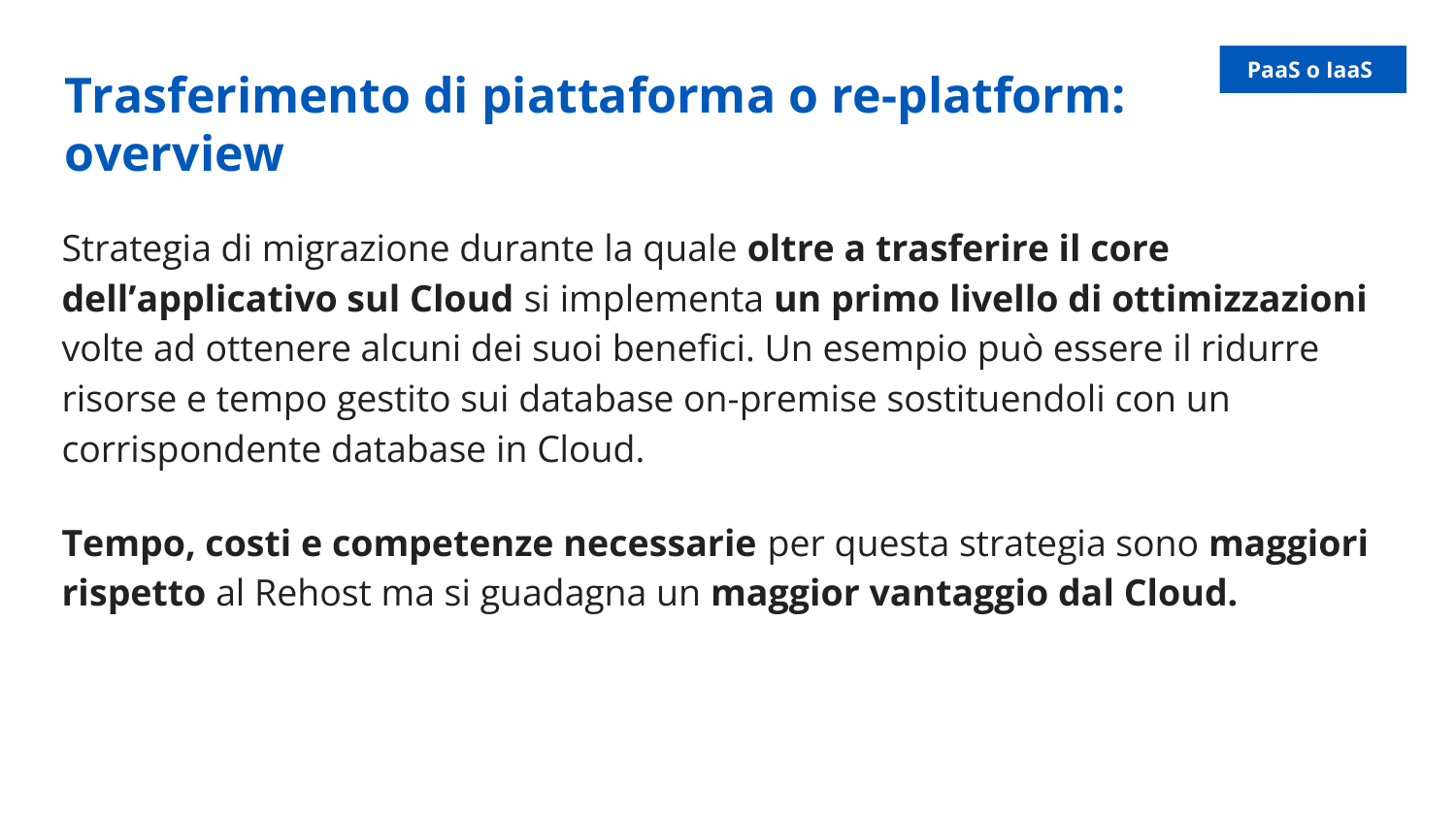

PaaS o IaaS
Trasferimento di piattaforma o re-platform:
overview

Strategia di migrazione durante la quale oltre a trasferire il core dell’applicativo sul Cloud si implementa un primo livello di ottimizzazioni volte ad ottenere alcuni dei suoi benefici. Un esempio può essere il ridurre risorse e tempo gestito sui database on-premise sostituendoli con un corrispondente database in Cloud.
Tempo, costi e competenze necessarie per questa strategia sono maggiori rispetto al Rehost ma si guadagna un maggior vantaggio dal Cloud.